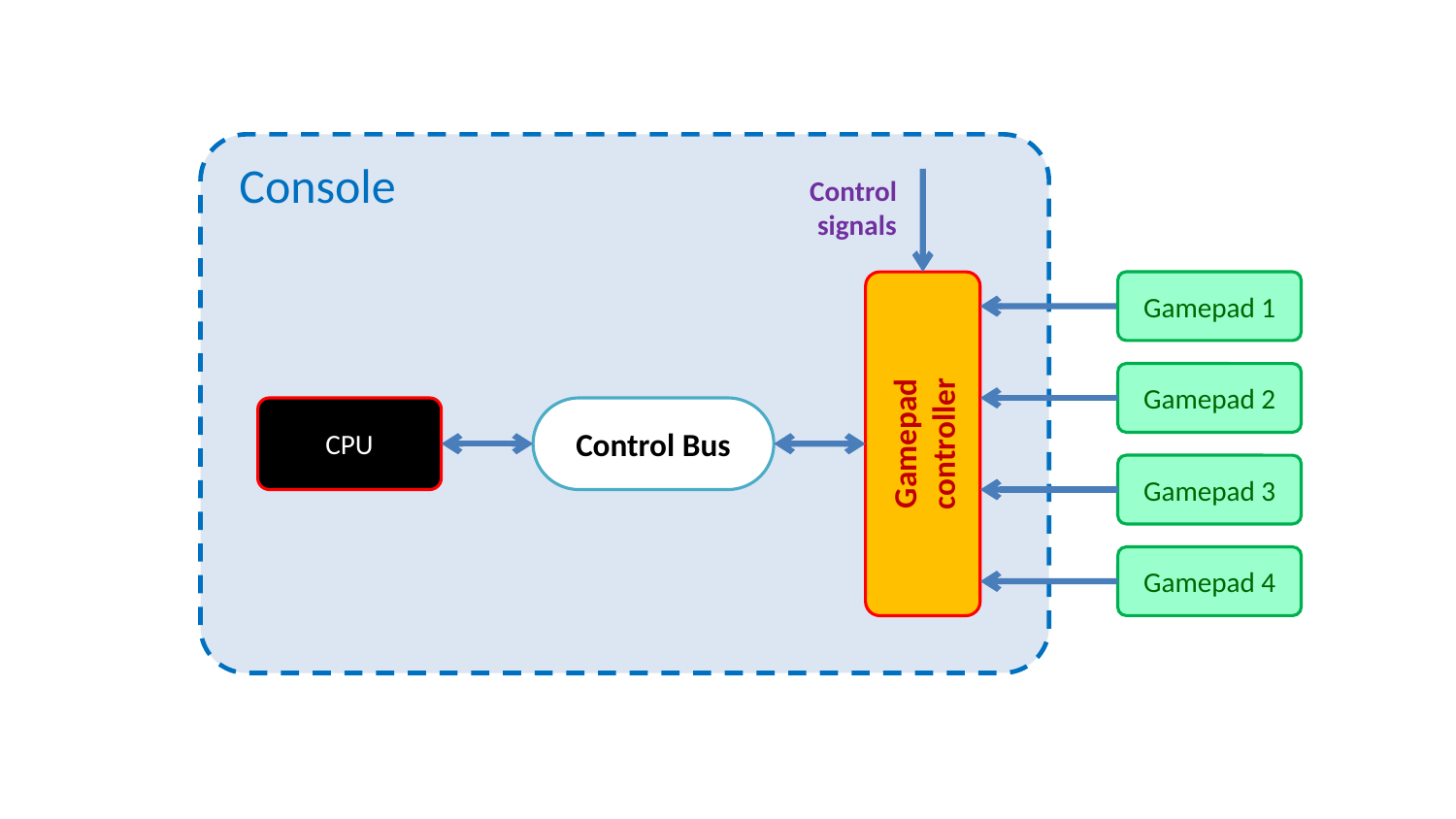

Console
Control signals
Gamepad 1
Gamepad 2
Gamepad
controller
CPU
Control Bus
Gamepad 3
Gamepad 4